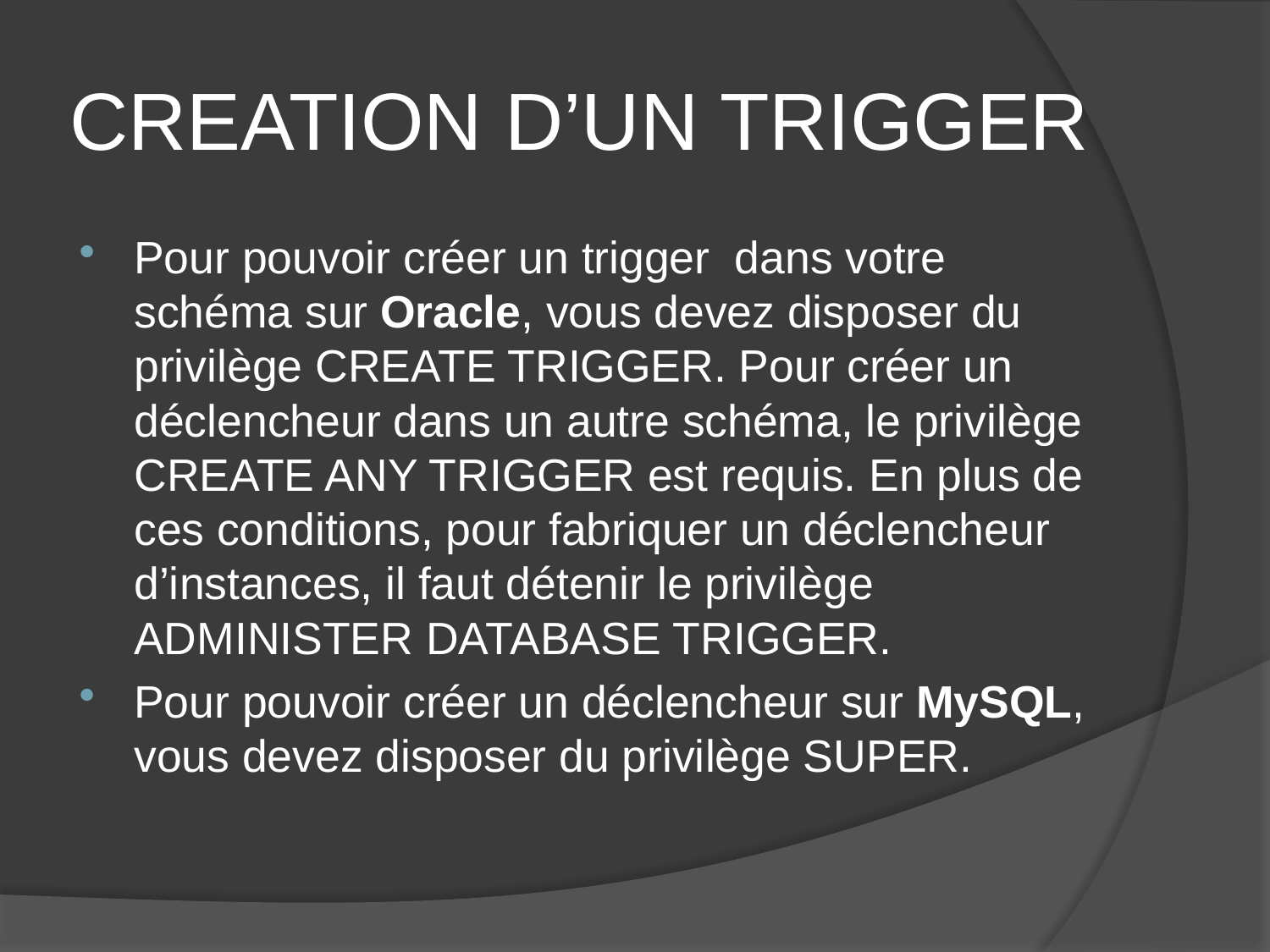

# CREATION D’UN TRIGGER
Pour pouvoir créer un trigger  dans votre schéma sur Oracle, vous devez disposer du privilège CREATE TRIGGER. Pour créer un déclencheur dans un autre schéma, le privilège CREATE ANY TRIGGER est requis. En plus de ces conditions, pour fabriquer un déclencheur d’instances, il faut détenir le privilège ADMINISTER DATABASE TRIGGER.
Pour pouvoir créer un déclencheur sur MySQL, vous devez disposer du privilège SUPER.